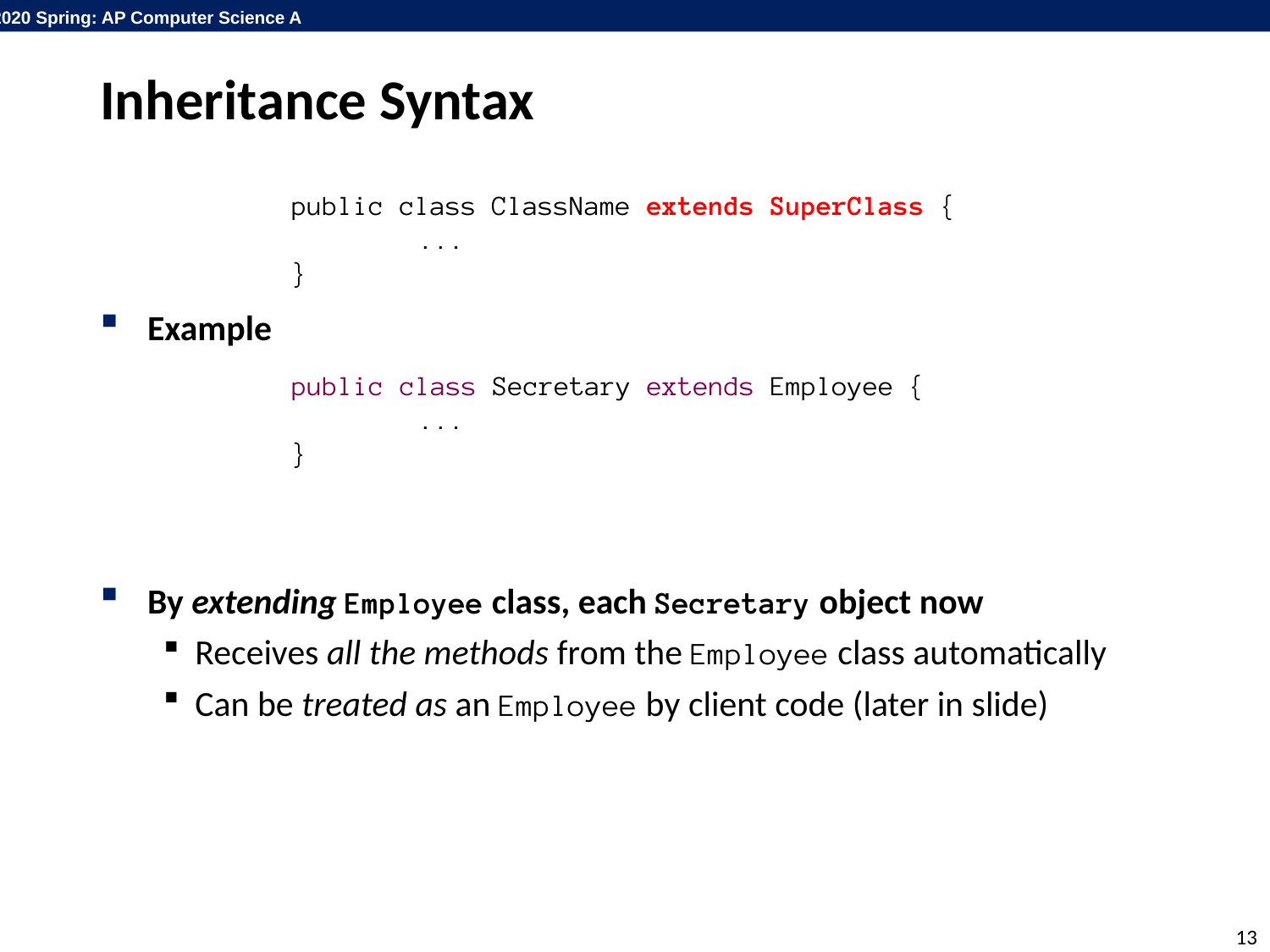

# Inheritance Syntax

Example

By extending Employee class, each Secretary object now
Receives all the methods from the Employee class automatically
Can be treated as an Employee by client code (later in slide)
public class ClassName extends SuperClass {
	...
}
public class Secretary extends Employee {
	...
}
13